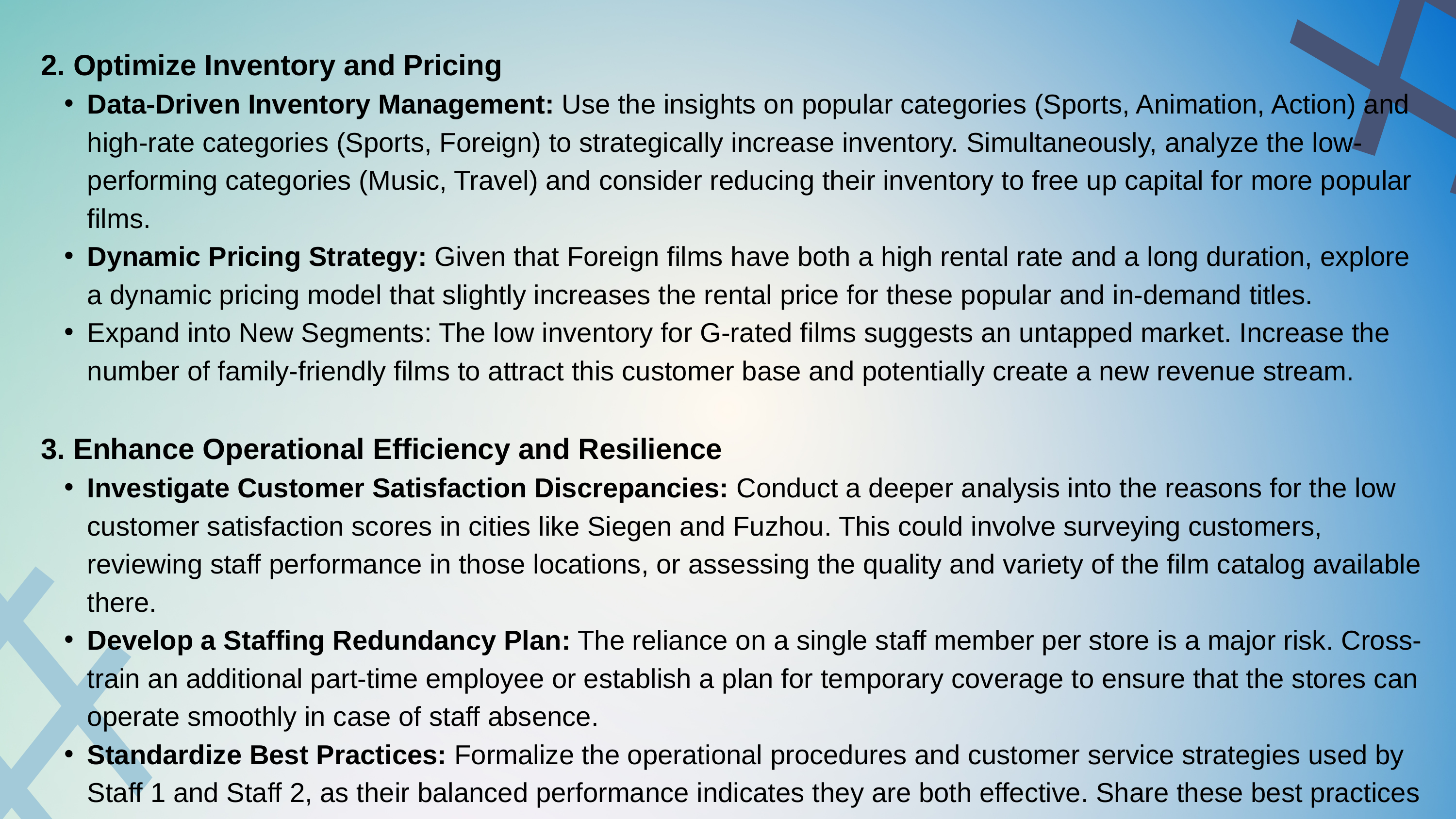

#
2. Optimize Inventory and Pricing
Data-Driven Inventory Management: Use the insights on popular categories (Sports, Animation, Action) and high-rate categories (Sports, Foreign) to strategically increase inventory. Simultaneously, analyze the low-performing categories (Music, Travel) and consider reducing their inventory to free up capital for more popular films.
Dynamic Pricing Strategy: Given that Foreign films have both a high rental rate and a long duration, explore a dynamic pricing model that slightly increases the rental price for these popular and in-demand titles.
Expand into New Segments: The low inventory for G-rated films suggests an untapped market. Increase the number of family-friendly films to attract this customer base and potentially create a new revenue stream.

3. Enhance Operational Efficiency and Resilience
Investigate Customer Satisfaction Discrepancies: Conduct a deeper analysis into the reasons for the low customer satisfaction scores in cities like Siegen and Fuzhou. This could involve surveying customers, reviewing staff performance in those locations, or assessing the quality and variety of the film catalog available there.
Develop a Staffing Redundancy Plan: The reliance on a single staff member per store is a major risk. Cross-train an additional part-time employee or establish a plan for temporary coverage to ensure that the stores can operate smoothly in case of staff absence.
Standardize Best Practices: Formalize the operational procedures and customer service strategies used by Staff 1 and Staff 2, as their balanced performance indicates they are both effective. Share these best practices across all stores to standardize excellence and create a repeatable blueprint for future expansion.
#